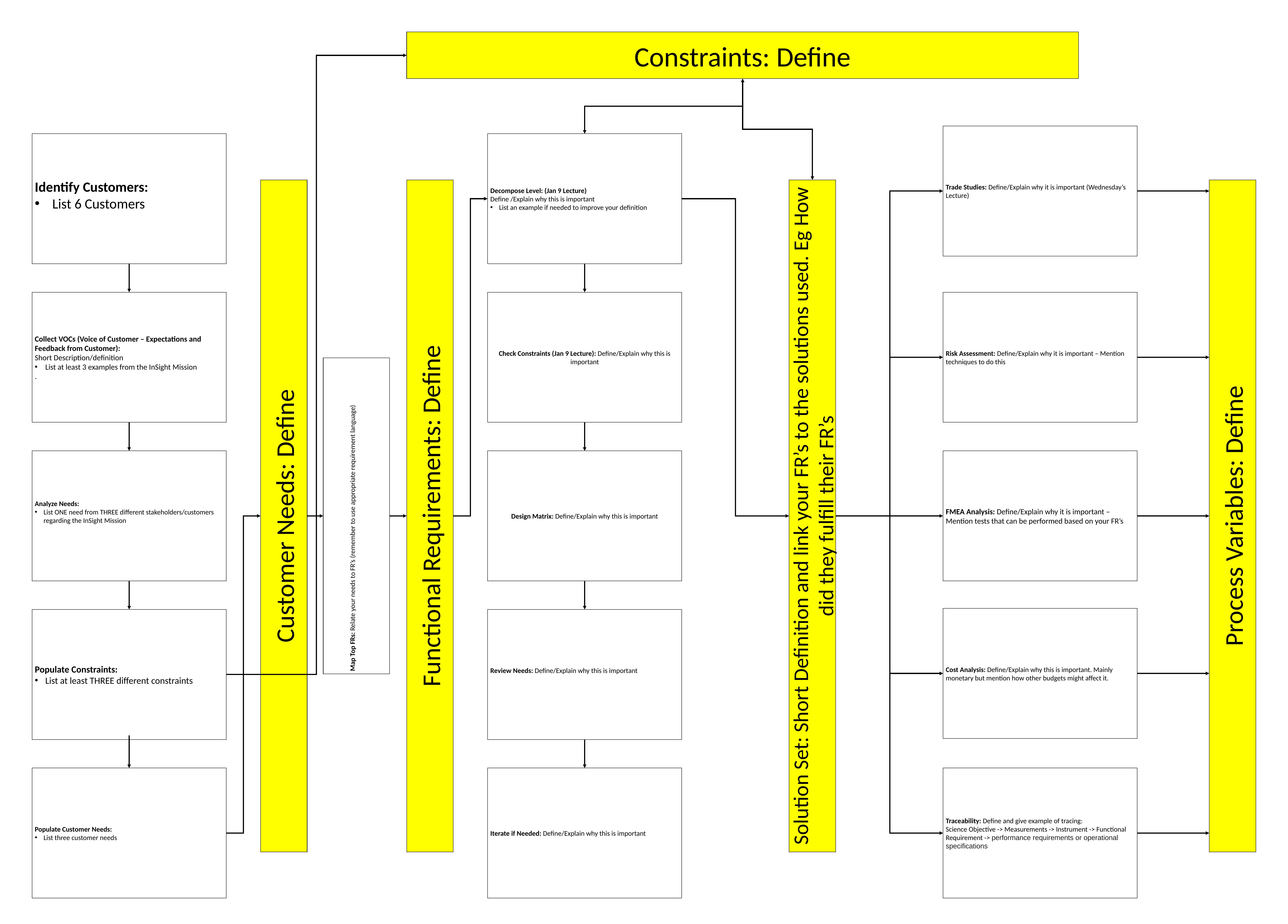

Constraints: Define
Trade Studies: Define/Explain why it is important (Wednesday’s Lecture)
Identify Customers:
List 6 Customers

Decompose Level: (Jan 9 Lecture)
Define /Explain why this is important
List an example if needed to improve your definition
Collect VOCs (Voice of Customer – Expectations and Feedback from Customer):
Short Description/definition
List at least 3 examples from the InSight Mission
.
Check Constraints (Jan 9 Lecture): Define/Explain why this is important
Risk Assessment: Define/Explain why it is important – Mention techniques to do this
Analyze Needs:
List ONE need from THREE different stakeholders/customers regarding the InSight Mission

Design Matrix: Define/Explain why this is important
FMEA Analysis: Define/Explain why it is important – Mention tests that can be performed based on your FR’s
Map Top FRs: Relate your needs to FR’s (remember to use appropriate requirement language)

Customer Needs: Define
Functional Requirements: Define
Solution Set: Short Definition and link your FR’s to the solutions used. Eg How did they fulfill their FR’s
Process Variables: Define
Cost Analysis: Define/Explain why this is important. Mainly monetary but mention how other budgets might affect it.
Populate Constraints:
List at least THREE different constraints
Review Needs: Define/Explain why this is important

Populate Customer Needs:
List three customer needs
Iterate if Needed: Define/Explain why this is important
Traceability: Define and give example of tracing:
Science Objective -> Measurements -> Instrument -> Functional Requirement -> performance requirements or operational specifications